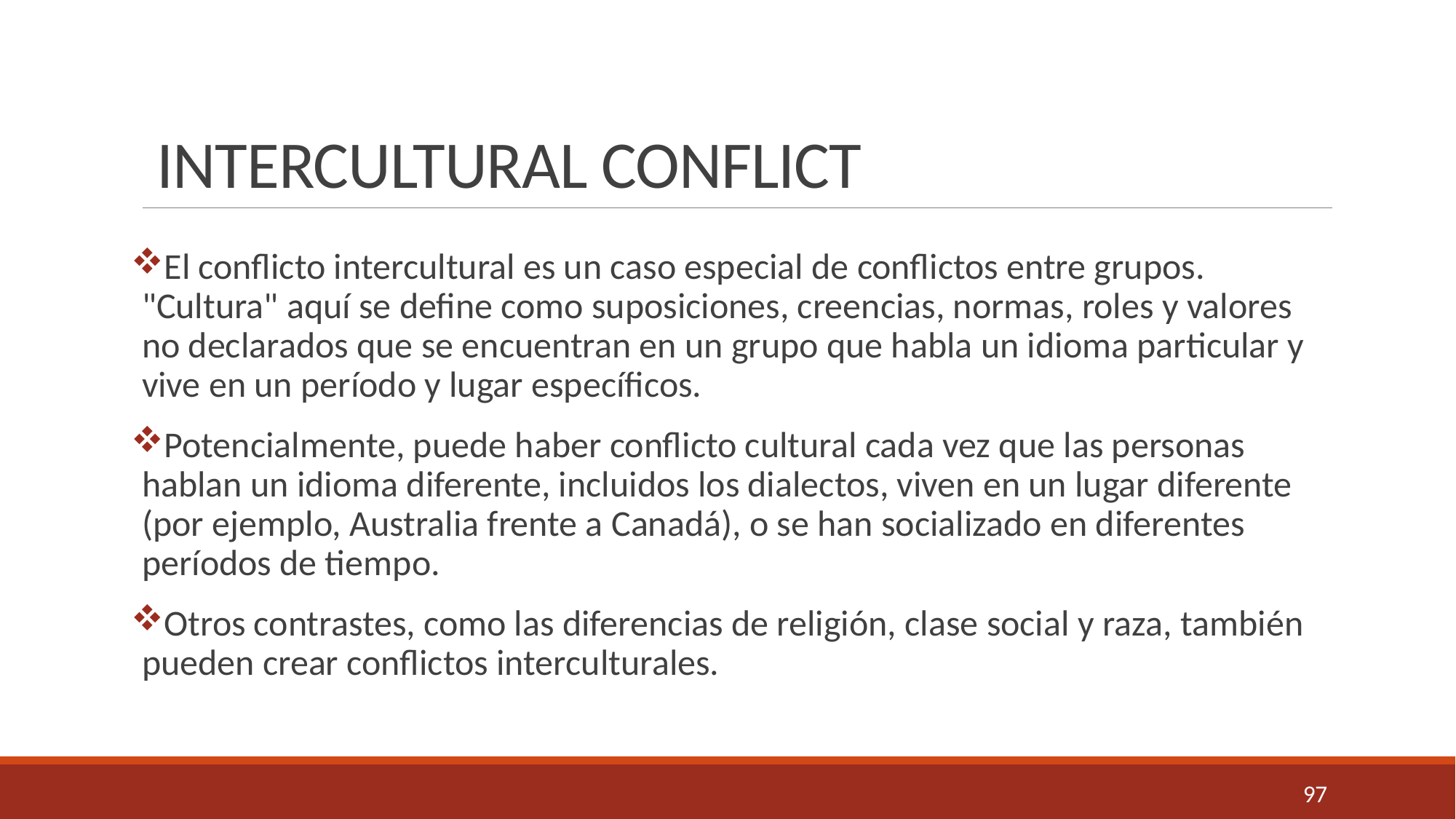

# INTERCULTURAL CONFLICT
El conflicto intercultural es un caso especial de conflictos entre grupos. "Cultura" aquí se define como suposiciones, creencias, normas, roles y valores no declarados que se encuentran en un grupo que habla un idioma particular y vive en un período y lugar específicos.
Potencialmente, puede haber conflicto cultural cada vez que las personas hablan un idioma diferente, incluidos los dialectos, viven en un lugar diferente (por ejemplo, Australia frente a Canadá), o se han socializado en diferentes períodos de tiempo.
Otros contrastes, como las diferencias de religión, clase social y raza, también pueden crear conflictos interculturales.
97